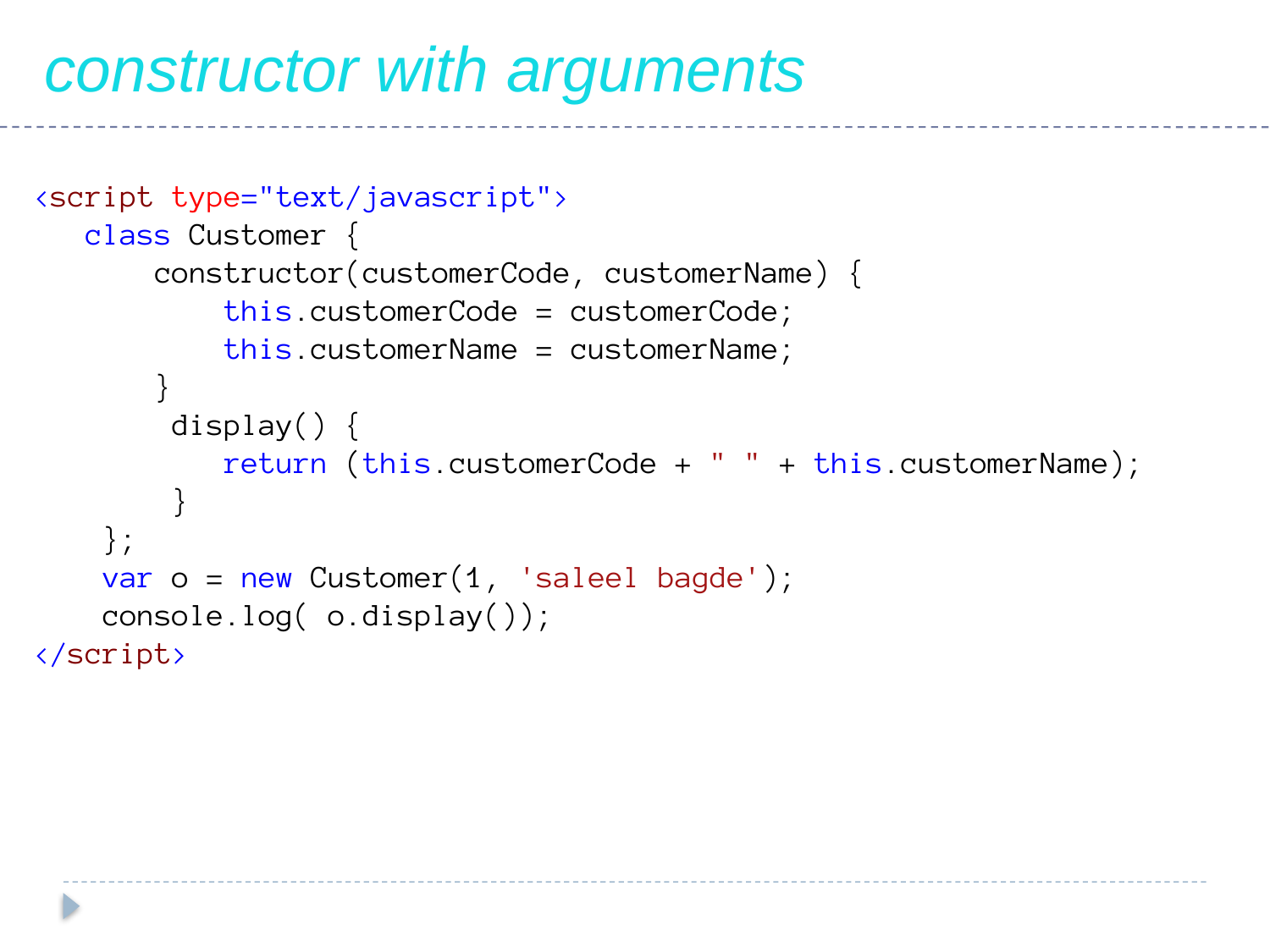

constructor with arguments
<script type="text/javascript">
   class Customer {
       constructor(customerCode, customerName) {
           this.customerCode = customerCode;
           this.customerName = customerName;
       }
        display() {
           return (this.customerCode + " " + this.customerName);
        }
    };
    var o = new Customer(1, 'saleel bagde');
    console.log( o.display());
</script>